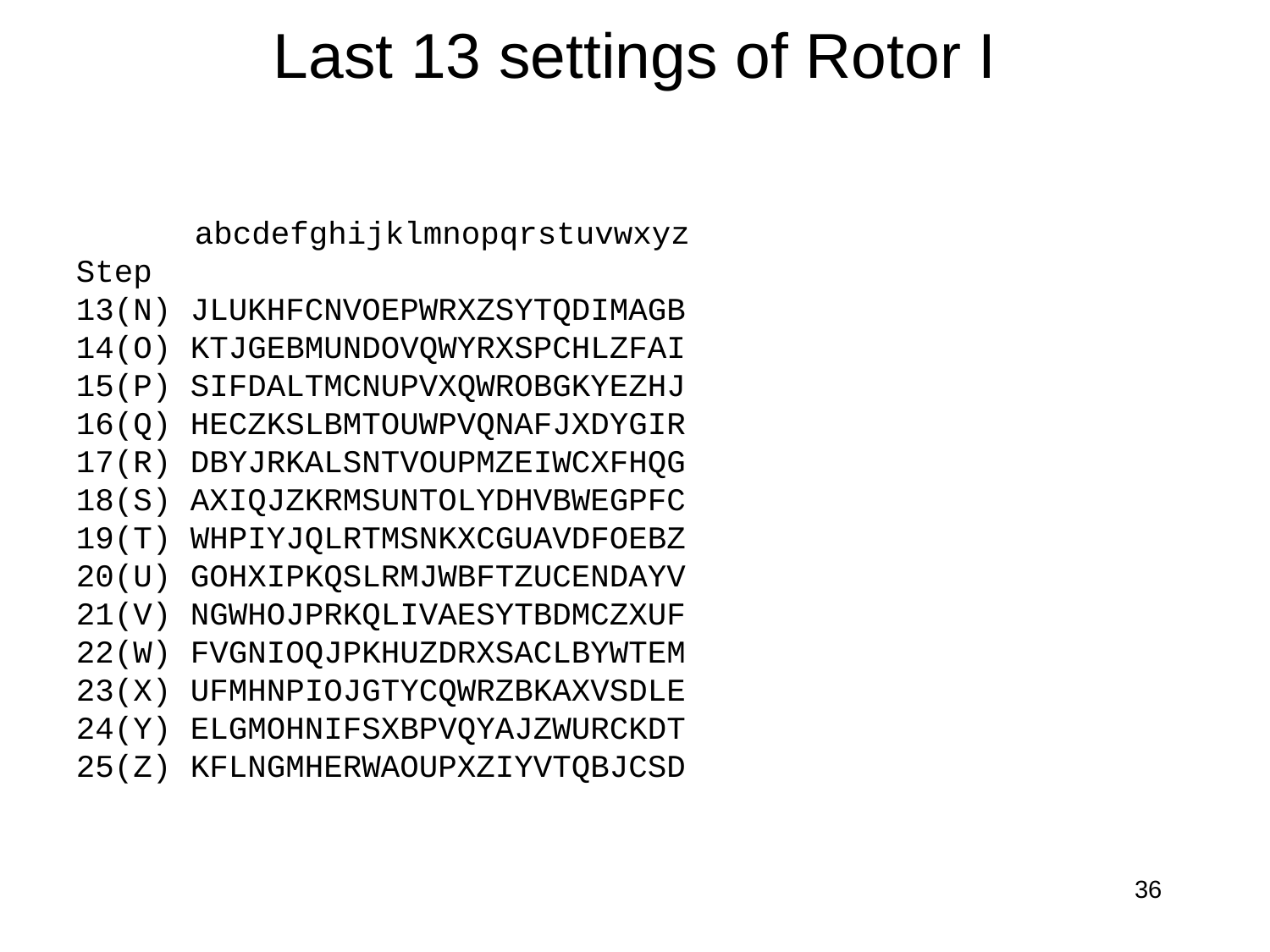

# Last 13 settings of Rotor I

       abcdefghijklmnopqrstuvwxyz
Step
13(N) JLUKHFCNVOEPWRXZSYTQDIMAGB
14(O) KTJGEBMUNDOVQWYRXSPCHLZFAI
15(P) SIFDALTMCNUPVXQWROBGKYEZHJ
16(Q) HECZKSLBMTOUWPVQNAFJXDYGIR
17(R) DBYJRKALSNTVOUPMZEIWCXFHQG
18(S) AXIQJZKRMSUNTOLYDHVBWEGPFC
19(T) WHPIYJQLRTMSNKXCGUAVDFOEBZ
20(U) GOHXIPKQSLRMJWBFTZUCENDAYV
21(V) NGWHOJPRKQLIVAESYTBDMCZXUF
22(W) FVGNIOQJPKHUZDRXSACLBYWTEM
23(X) UFMHNPIOJGTYCQWRZBKAXVSDLE
24(Y) ELGMOHNIFSXBPVQYAJZWURCKDT
25(Z) KFLNGMHERWAOUPXZIYVTQBJCSD

36